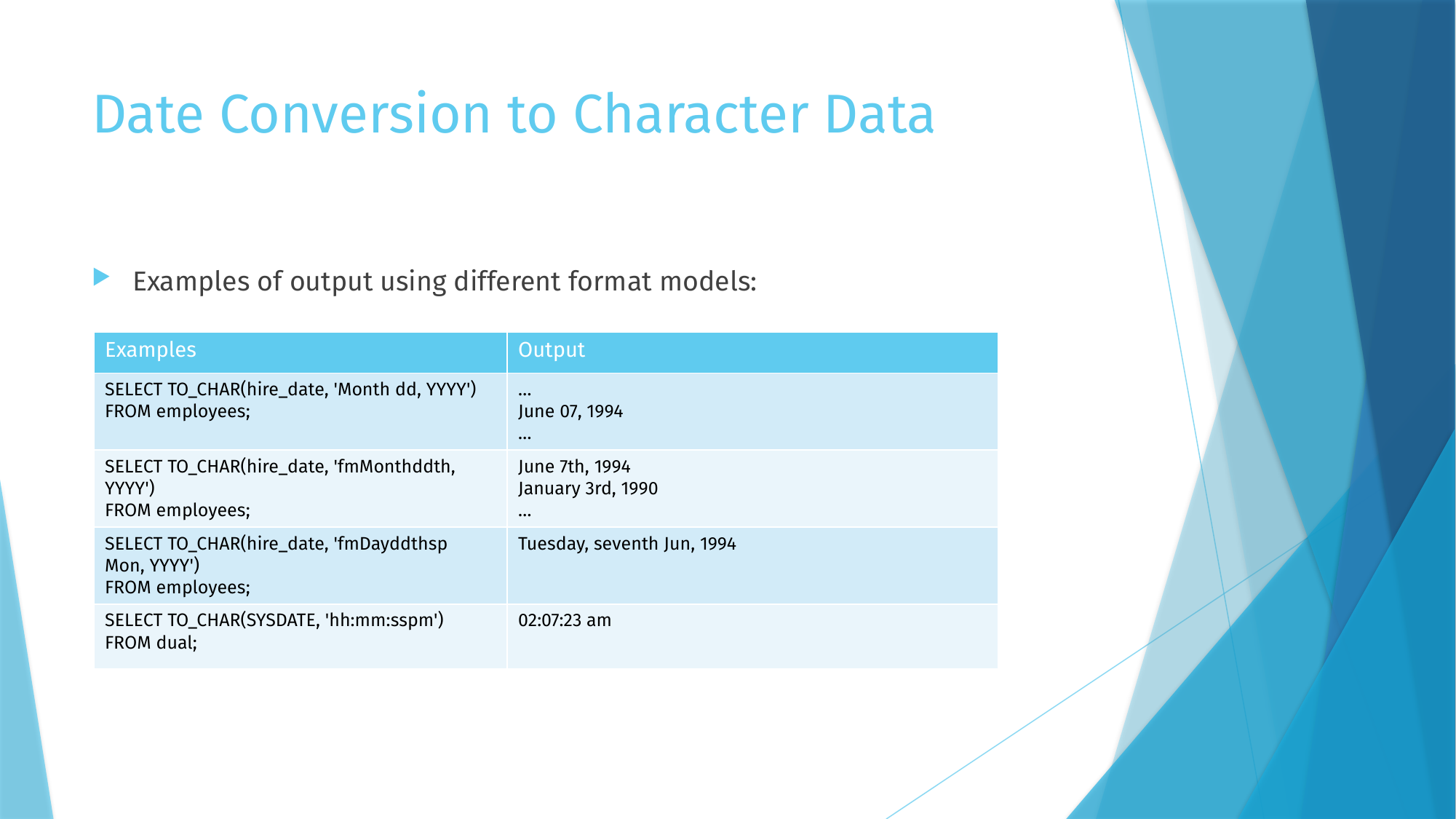

# Date Conversion to Character Data
Examples of output using different format models:
| Examples | Output |
| --- | --- |
| SELECT TO\_CHAR(hire\_date, 'Month dd, YYYY') FROM employees; | … June 07, 1994 … |
| SELECT TO\_CHAR(hire\_date, 'fmMonthddth, YYYY') FROM employees; | June 7th, 1994 January 3rd, 1990 … |
| SELECT TO\_CHAR(hire\_date, 'fmDayddthsp Mon, YYYY') FROM employees; | Tuesday, seventh Jun, 1994 |
| SELECT TO\_CHAR(SYSDATE, 'hh:mm:sspm') FROM dual; | 02:07:23 am |